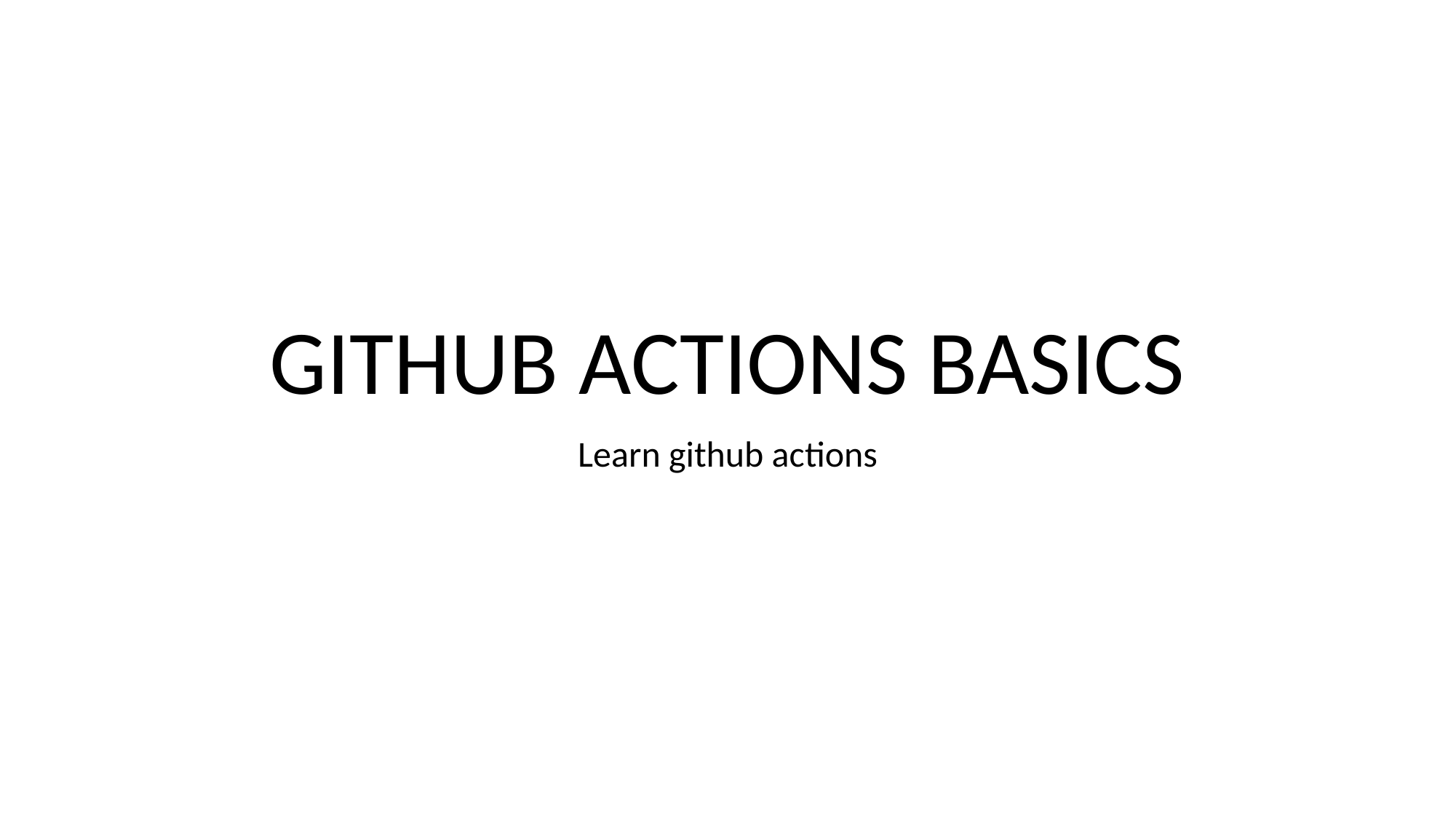

# GITHUB ACTIONS BASICS
Learn github actions